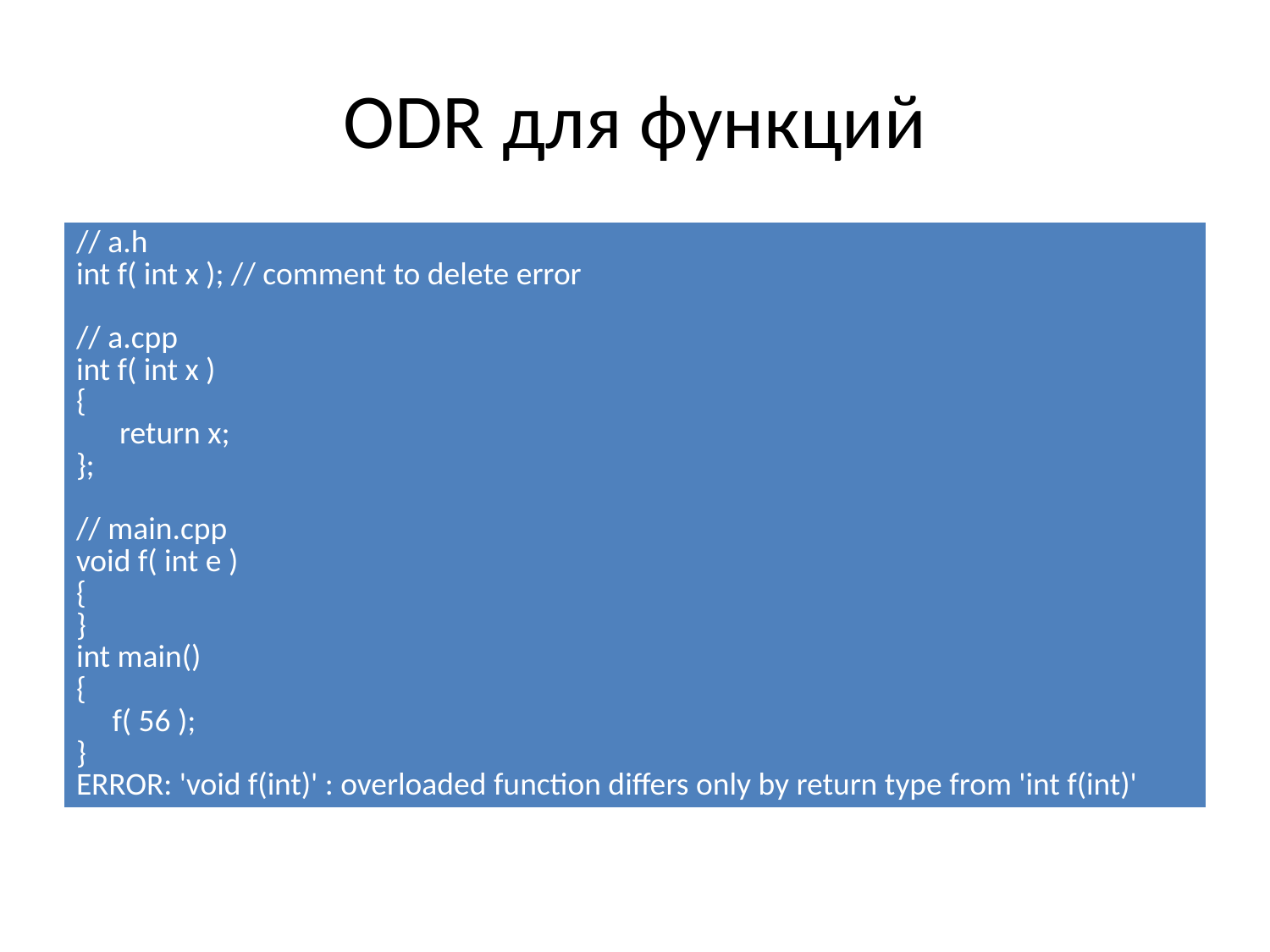

# ODR для функций
| // a.h int f( int x ); // comment to delete error // a.cpp int f( int x ) { return x; }; // main.cpp void f( int e ) { } int main() { f( 56 ); } ERROR: 'void f(int)' : overloaded function differs only by return type from 'int f(int)' |
| --- |